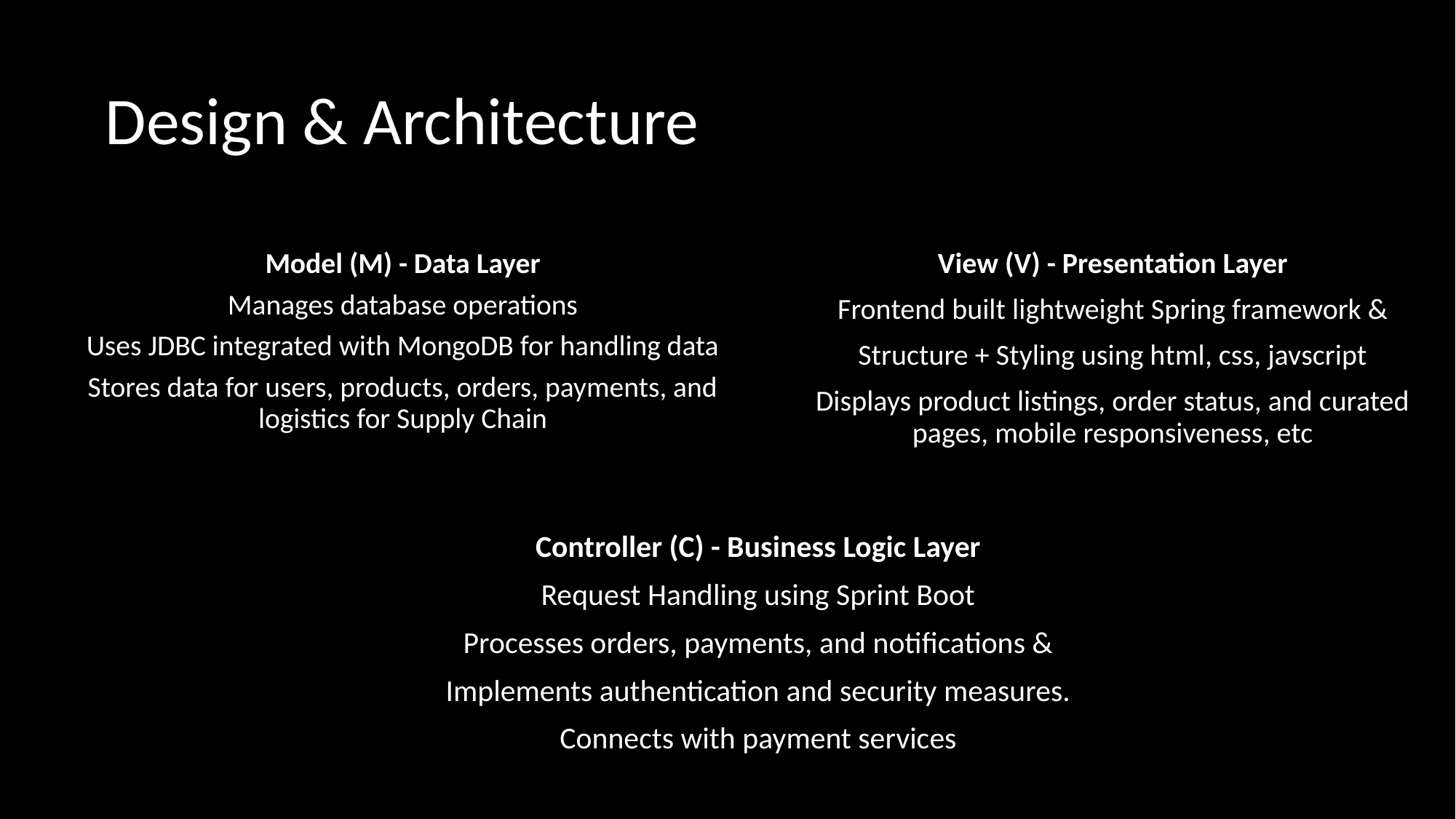

# Design & Architecture
View (V) - Presentation Layer
Frontend built lightweight Spring framework &
Structure + Styling using html, css, javscript
Displays product listings, order status, and curated pages, mobile responsiveness, etc
Model (M) - Data Layer
Manages database operations
Uses JDBC integrated with MongoDB for handling data
Stores data for users, products, orders, payments, and logistics for Supply Chain

Controller (C) - Business Logic Layer
Request Handling using Sprint Boot
Processes orders, payments, and notifications &
Implements authentication and security measures.
Connects with payment services